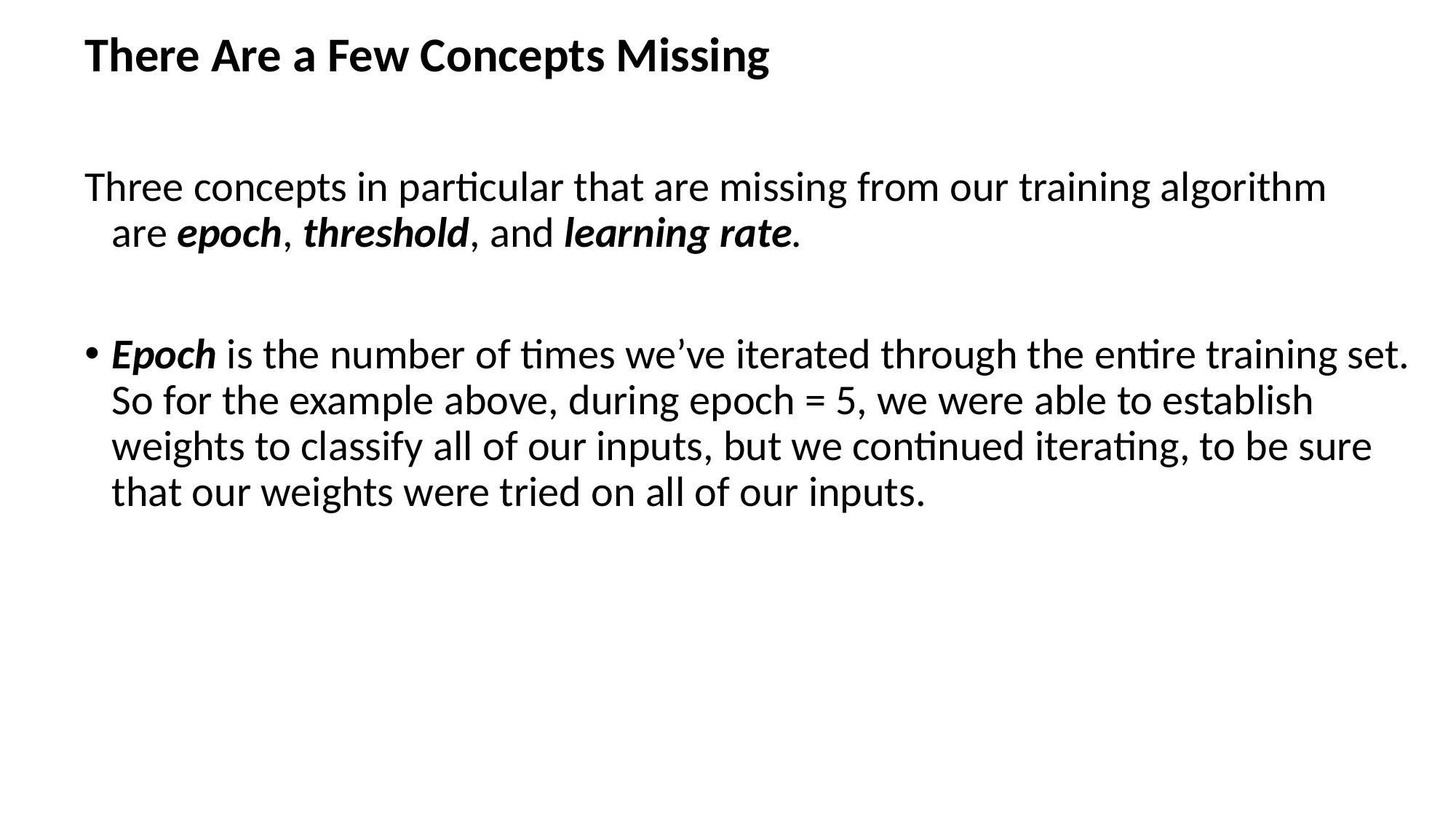

There Are a Few Concepts Missing

Three concepts in particular that are missing from our training algorithm are epoch, threshold, and learning rate.

Epoch is the number of times we’ve iterated through the entire training set. So for the example above, during epoch = 5, we were able to establish weights to classify all of our inputs, but we continued iterating, to be sure that our weights were tried on all of our inputs.